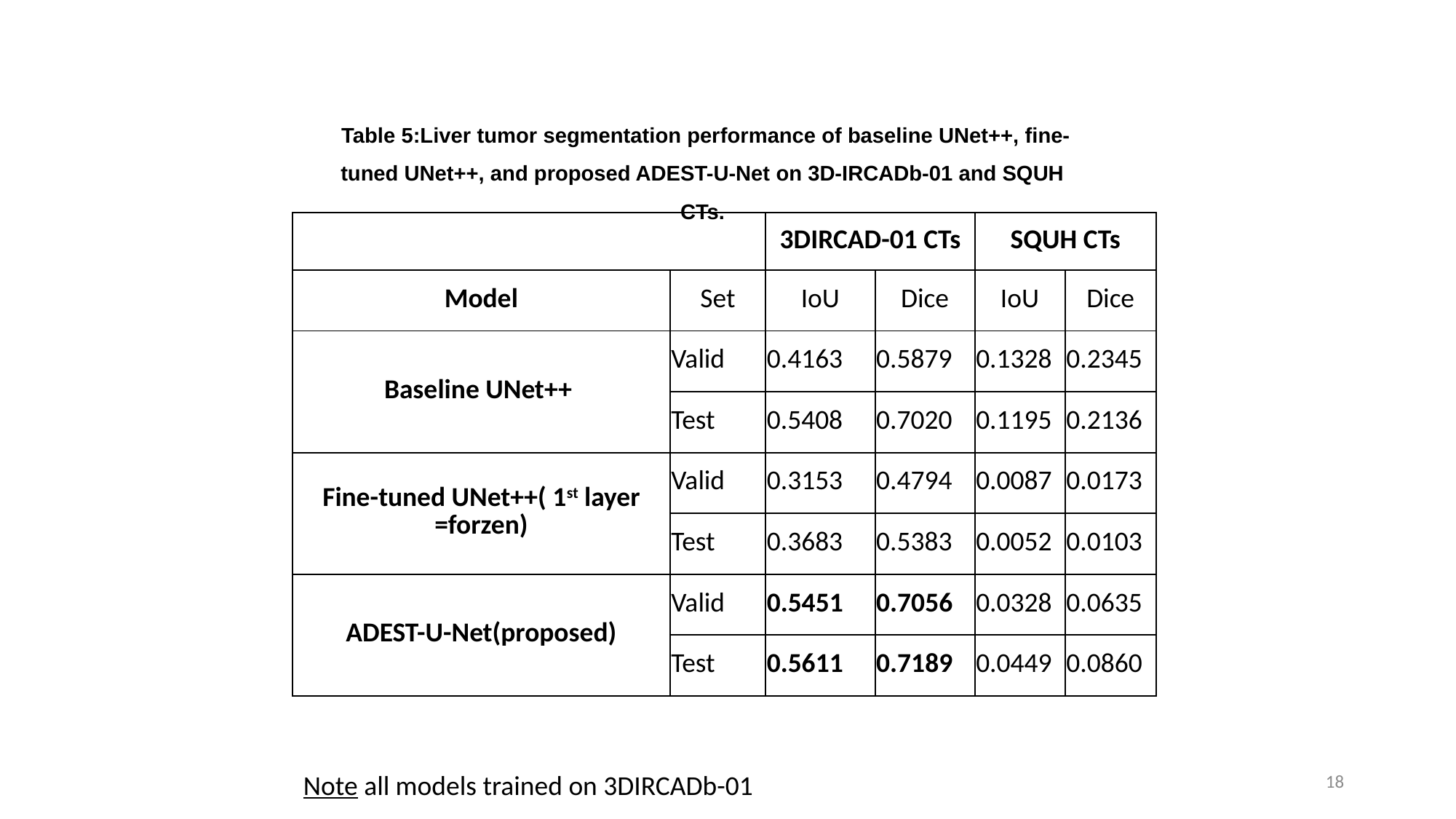

Table 5:Liver tumor segmentation performance of baseline UNet++, fine-tuned UNet++, and proposed ADEST-U-Net on 3D-IRCADb-01 and SQUH CTs.
|  |  | 3DIRCAD-01 CTs |  | SQUH CTs |  |
| --- | --- | --- | --- | --- | --- |
| Model | Set | IoU | Dice | IoU | Dice |
| Baseline UNet++ | Valid | 0.4163 | 0.5879 | 0.1328 | 0.2345 |
|  | Test | 0.5408 | 0.7020 | 0.1195 | 0.2136 |
| Fine-tuned UNet++( 1st layer =forzen) | Valid | 0.3153 | 0.4794 | 0.0087 | 0.0173 |
|  | Test | 0.3683 | 0.5383 | 0.0052 | 0.0103 |
| ADEST-U-Net(proposed) | Valid | 0.5451 | 0.7056 | 0.0328 | 0.0635 |
|  | Test | 0.5611 | 0.7189 | 0.0449 | 0.0860 |
18
Note all models trained on 3DIRCADb-01